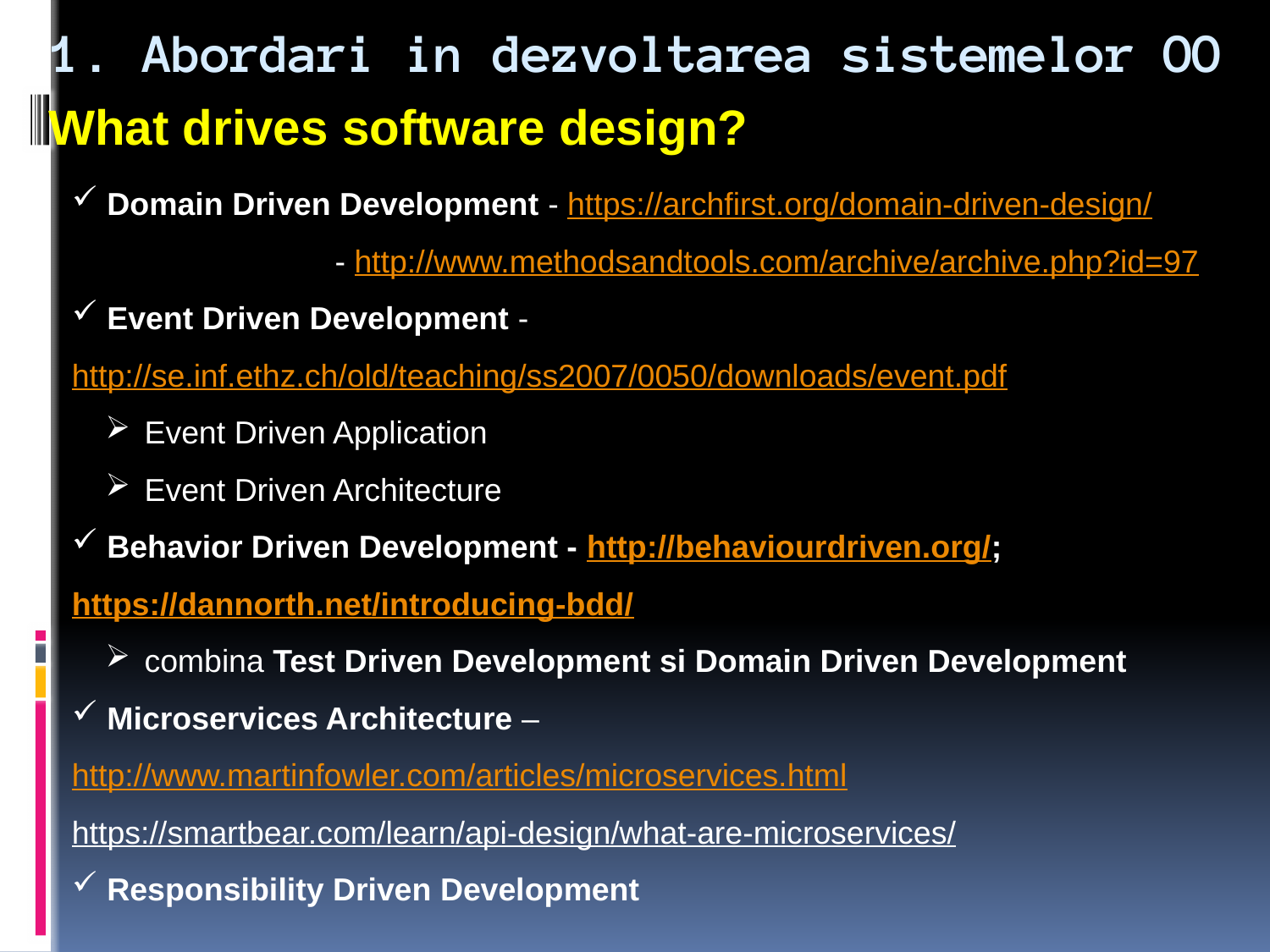

# 1. Abordari in dezvoltarea sistemelor OO
What drives software design?
 Domain Driven Development - https://archfirst.org/domain-driven-design/
		 - http://www.methodsandtools.com/archive/archive.php?id=97
 Event Driven Development - http://se.inf.ethz.ch/old/teaching/ss2007/0050/downloads/event.pdf
 Event Driven Application
 Event Driven Architecture
 Behavior Driven Development - http://behaviourdriven.org/; https://dannorth.net/introducing-bdd/
 combina Test Driven Development si Domain Driven Development
 Microservices Architecture – http://www.martinfowler.com/articles/microservices.html
https://smartbear.com/learn/api-design/what-are-microservices/
 Responsibility Driven Development